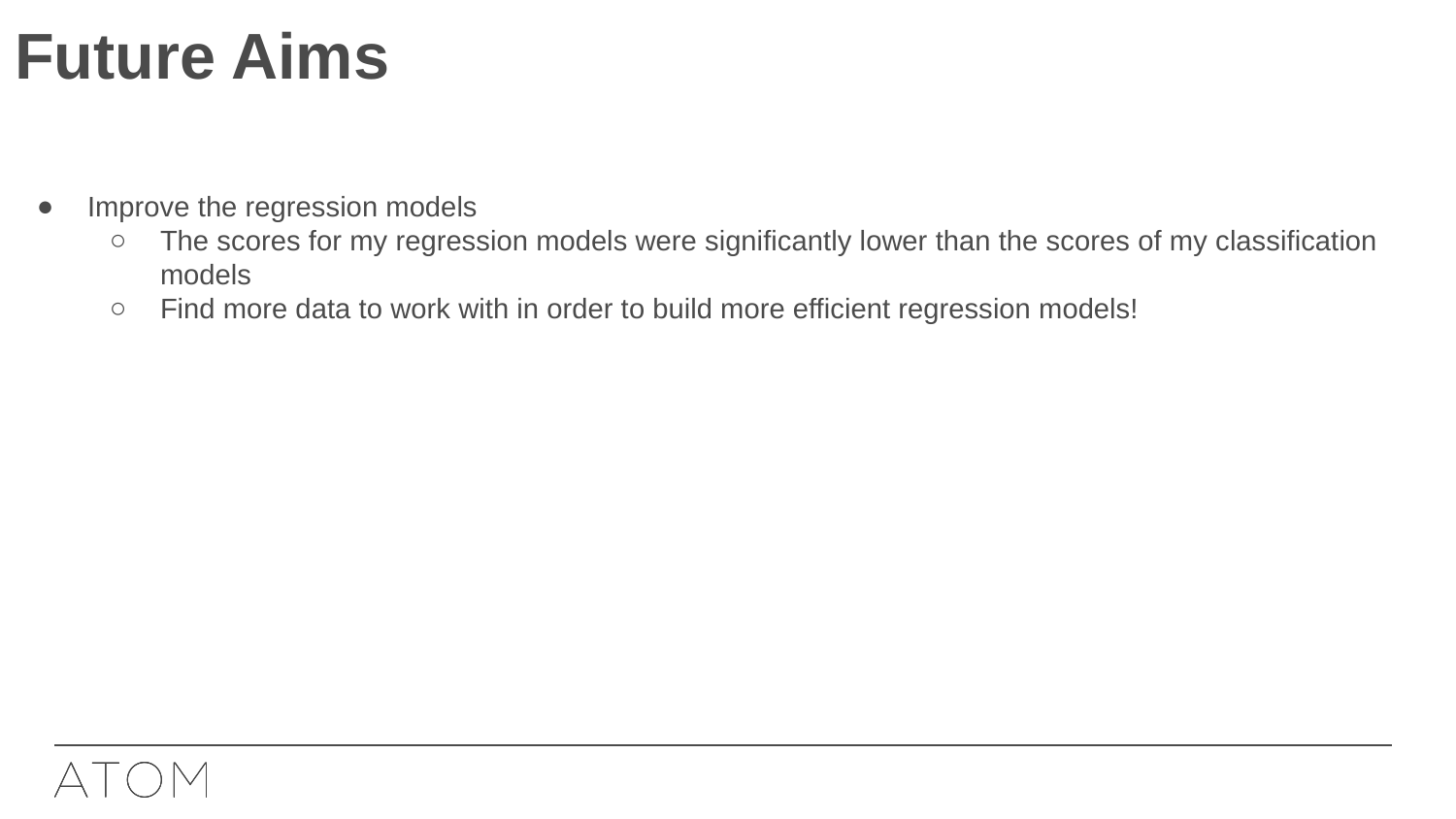

Future Aims
Improve the regression models
The scores for my regression models were significantly lower than the scores of my classification models
Find more data to work with in order to build more efficient regression models!